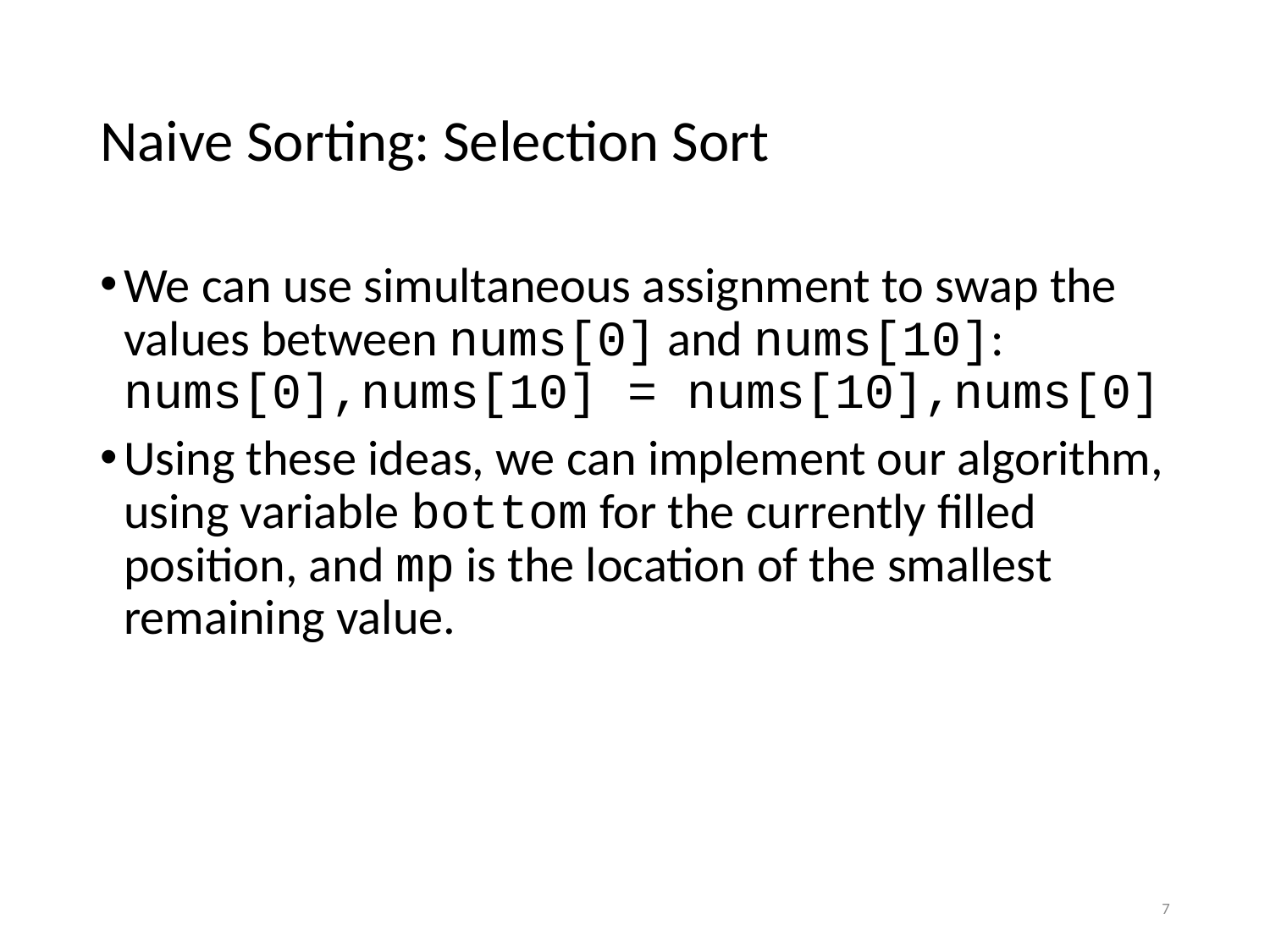

# Naive Sorting: Selection Sort
We can use simultaneous assignment to swap the values between nums[0] and nums[10]:
nums[0],nums[10] = nums[10],nums[0]
Using these ideas, we can implement our algorithm, using variable bottom for the currently filled position, and mp is the location of the smallest remaining value.
7